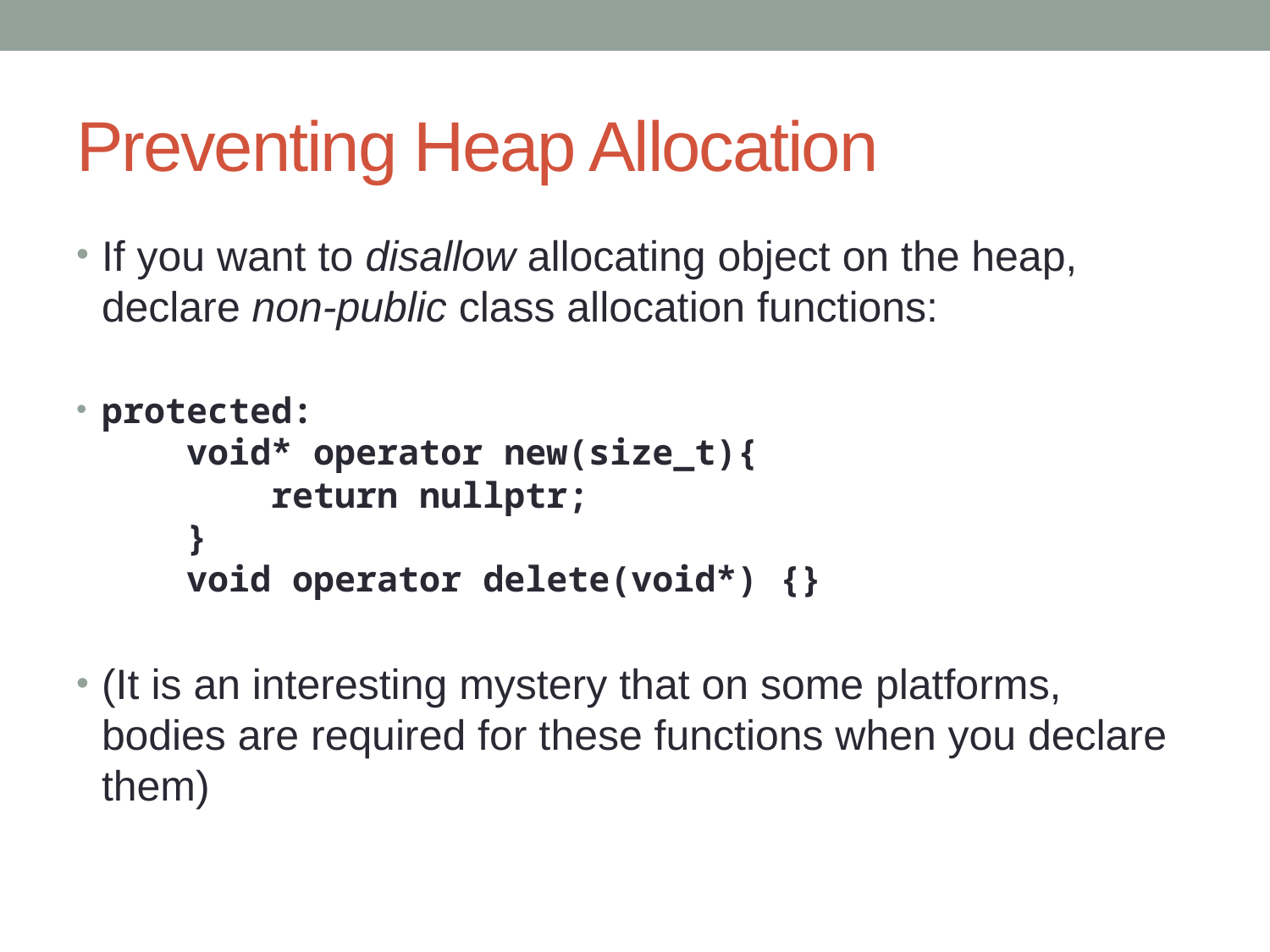

# Preventing Heap Allocation
If you want to disallow allocating object on the heap, declare non-public class allocation functions:
protected:
    void* operator new(size_t){
        return nullptr;
    }
    void operator delete(void*) {}

(It is an interesting mystery that on some platforms, bodies are required for these functions when you declare them)